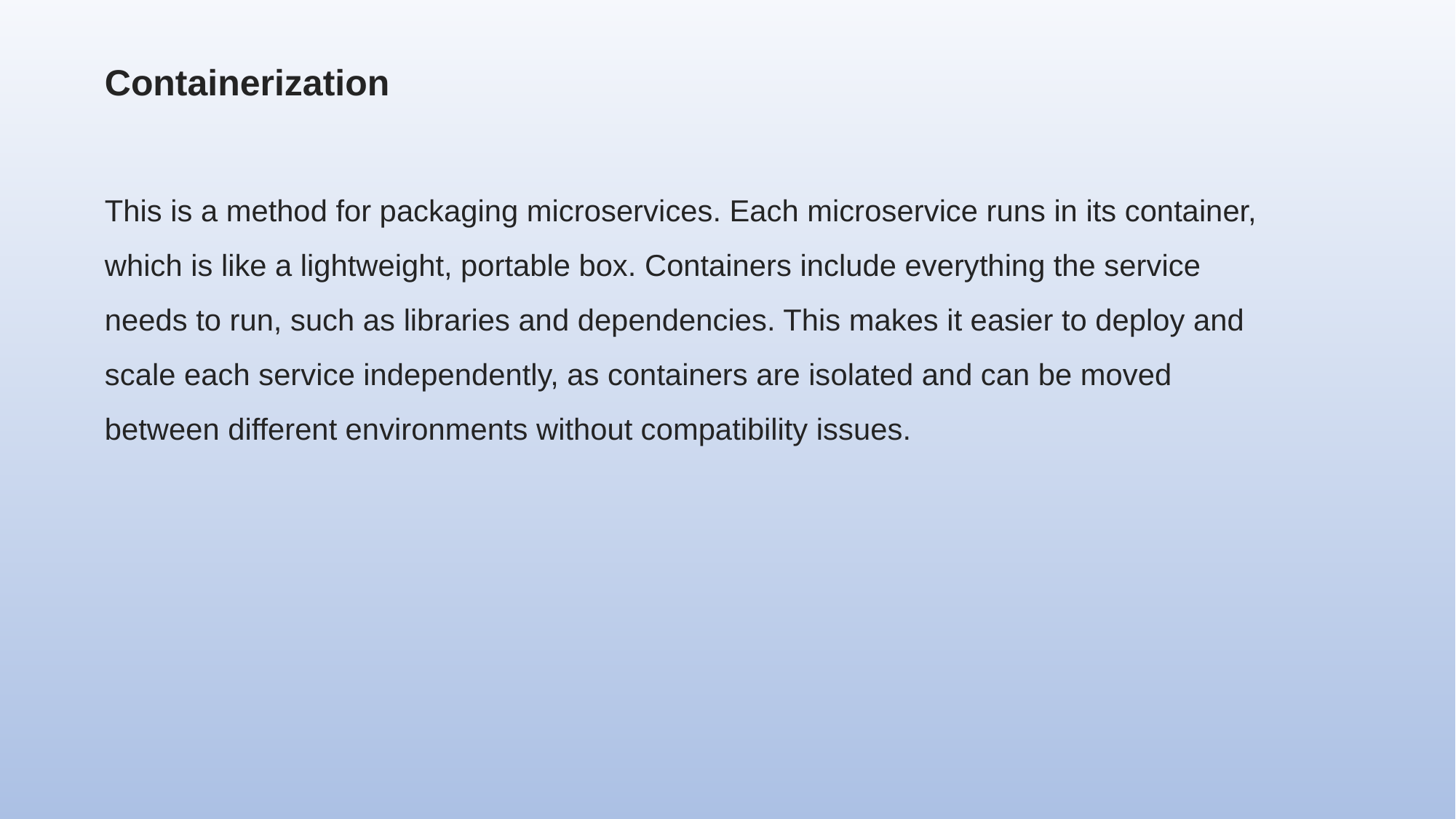

Containerization

This is a method for packaging microservices. Each microservice runs in its container, which is like a lightweight, portable box. Containers include everything the service needs to run, such as libraries and dependencies. This makes it easier to deploy and scale each service independently, as containers are isolated and can be moved between different environments without compatibility issues.